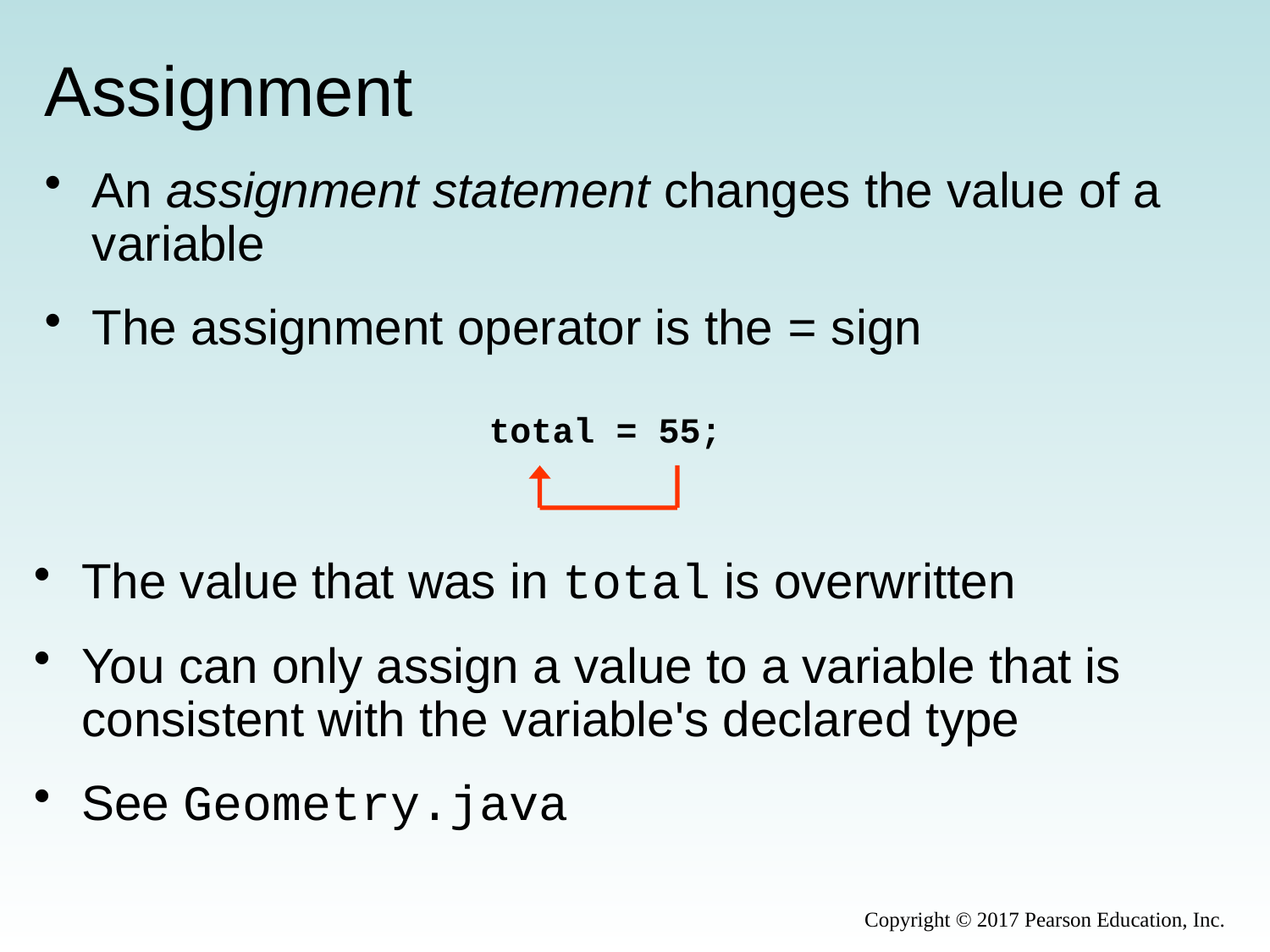

# Assignment
An assignment statement changes the value of a variable
The assignment operator is the = sign
total = 55;

The value that was in total is overwritten
You can only assign a value to a variable that is consistent with the variable's declared type
See Geometry.java
Copyright © 2017 Pearson Education, Inc.